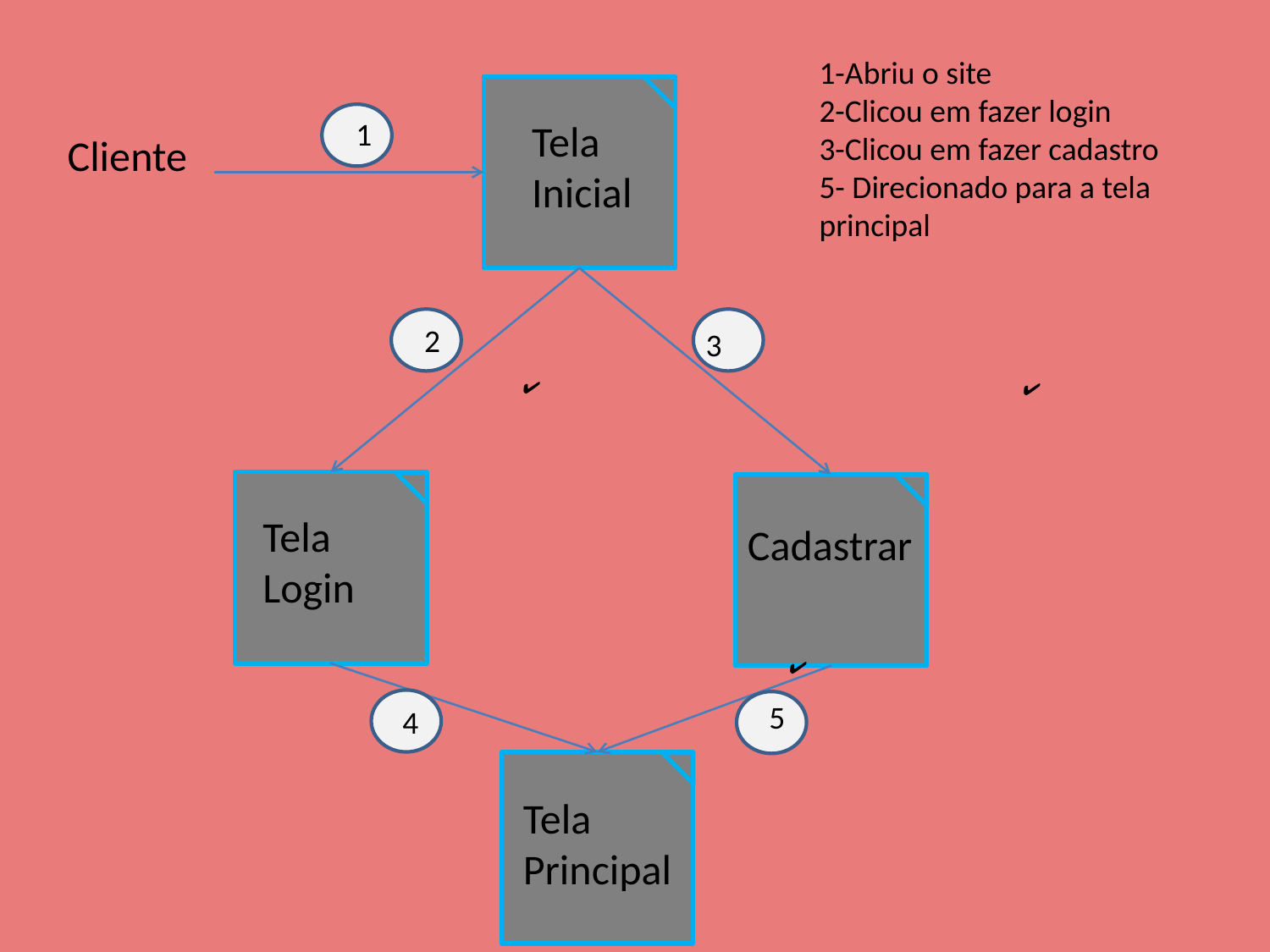

1-Abriu o site
2-Clicou em fazer login
3-Clicou em fazer cadastro
5- Direcionado para a tela principal

✔

1
Tela
Inicial
Cliente

2
3

✔

✔

Tela
Login
Cadastrar

5

4

✔

Tela
Principal